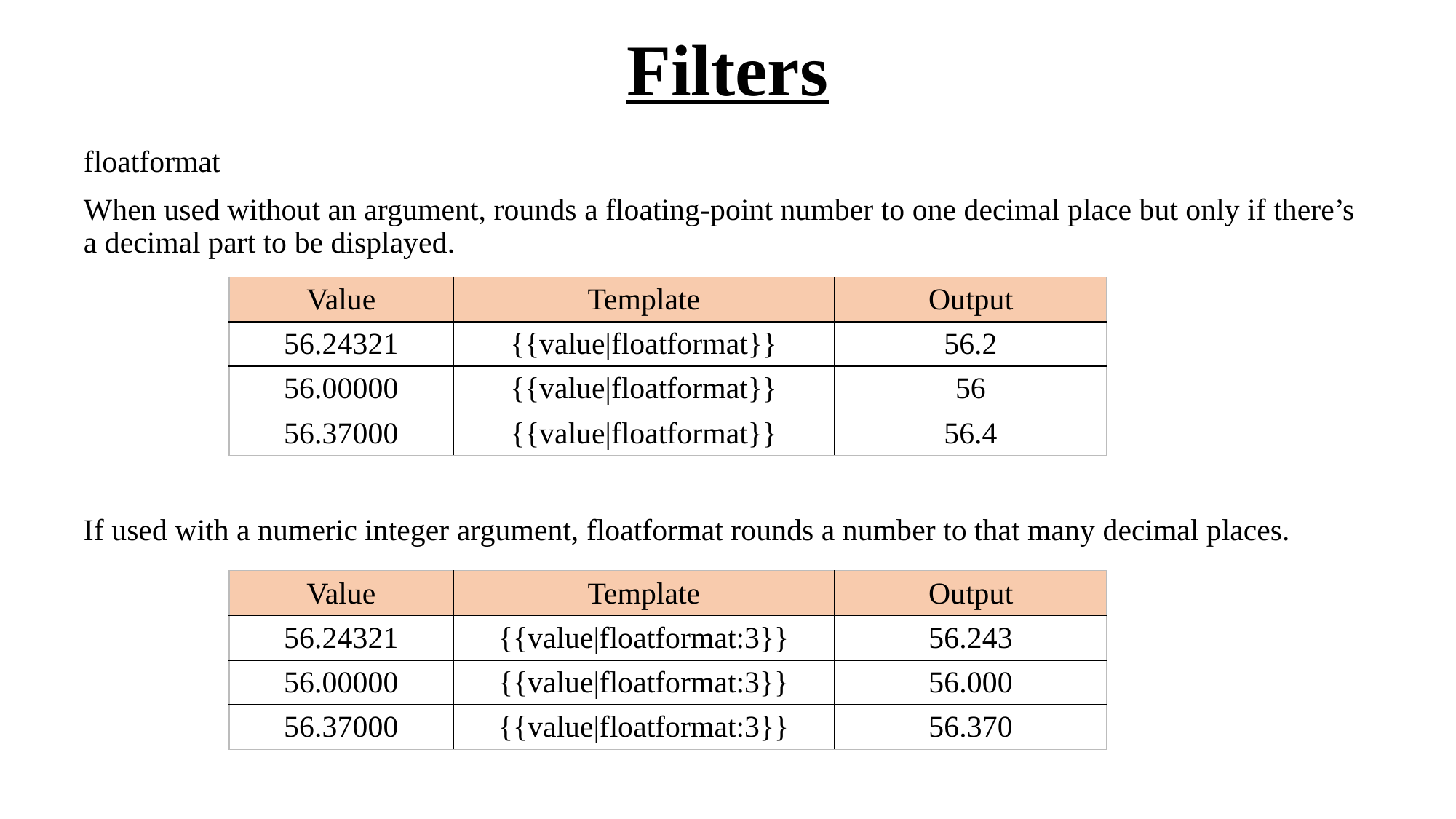

# Filters
floatformat
When used without an argument, rounds a floating-point number to one decimal place but only if there’s a decimal part to be displayed.

If used with a numeric integer argument, floatformat rounds a number to that many decimal places.

| Value | Template | Output |
| --- | --- | --- |
| 56.24321 | {{value|floatformat}} | 56.2 |
| 56.00000 | {{value|floatformat}} | 56 |
| 56.37000 | {{value|floatformat}} | 56.4 |
| Value | Template | Output |
| --- | --- | --- |
| 56.24321 | {{value|floatformat:3}} | 56.243 |
| 56.00000 | {{value|floatformat:3}} | 56.000 |
| 56.37000 | {{value|floatformat:3}} | 56.370 |